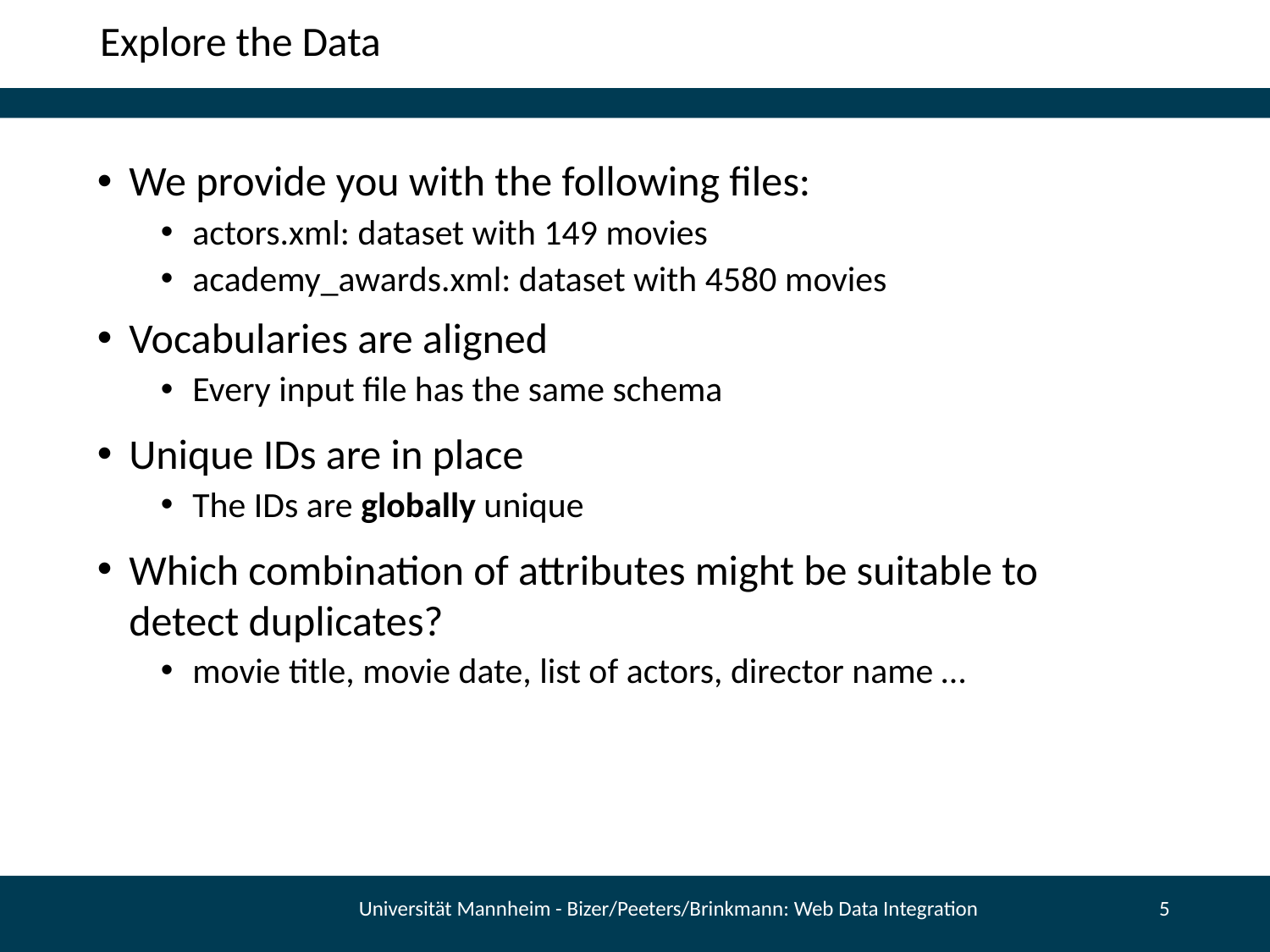

# Explore the Data
We provide you with the following files:
actors.xml: dataset with 149 movies
academy_awards.xml: dataset with 4580 movies
Vocabularies are aligned
Every input file has the same schema
Unique IDs are in place
The IDs are globally unique
Which combination of attributes might be suitable to detect duplicates?
movie title, movie date, list of actors, director name …

Universität Mannheim - Bizer/Peeters/Brinkmann: Web Data Integration
5